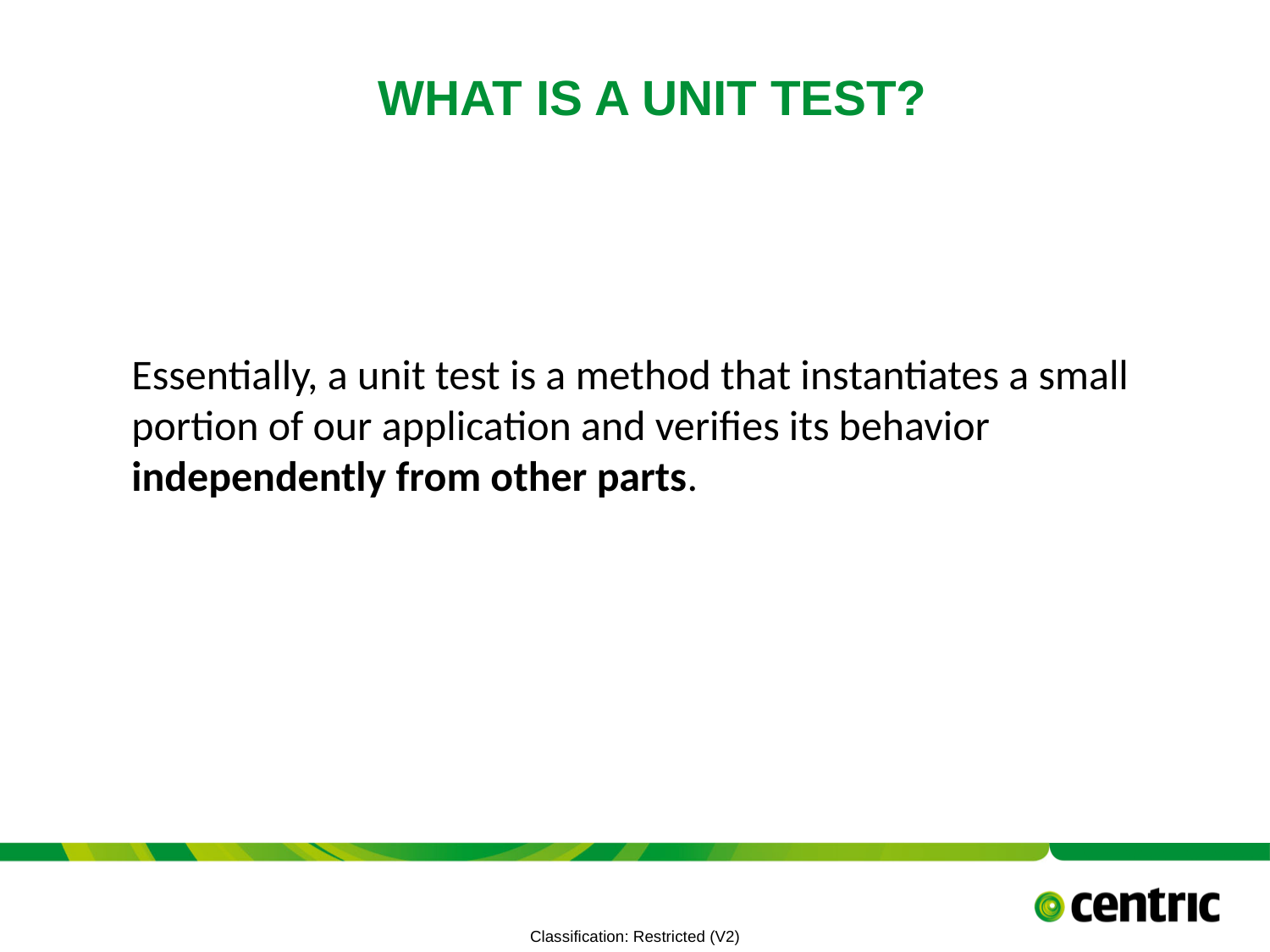

# What Is A Unit Test?

Essentially, a unit test is a method that instantiates a small portion of our application and verifies its behavior independently from other parts.
TITLE PRESENTATION
July 10, 2021